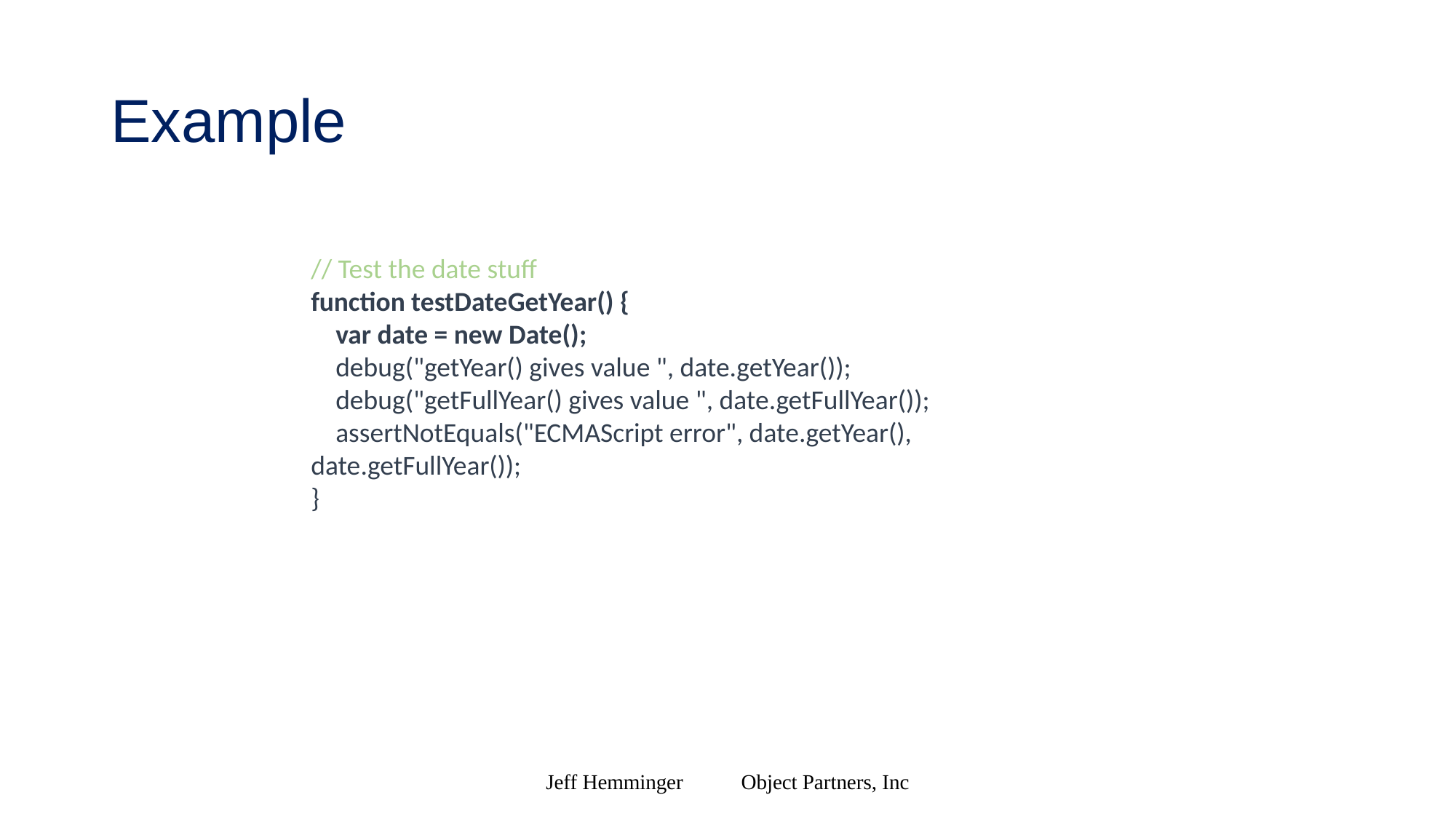

# Example
// Test the date stuff
function testDateGetYear() {
    var date = new Date();
    debug("getYear() gives value ", date.getYear());
    debug("getFullYear() gives value ", date.getFullYear());
    assertNotEquals("ECMAScript error", date.getYear(),   	date.getFullYear());
}
Jeff Hemminger           Object Partners, Inc